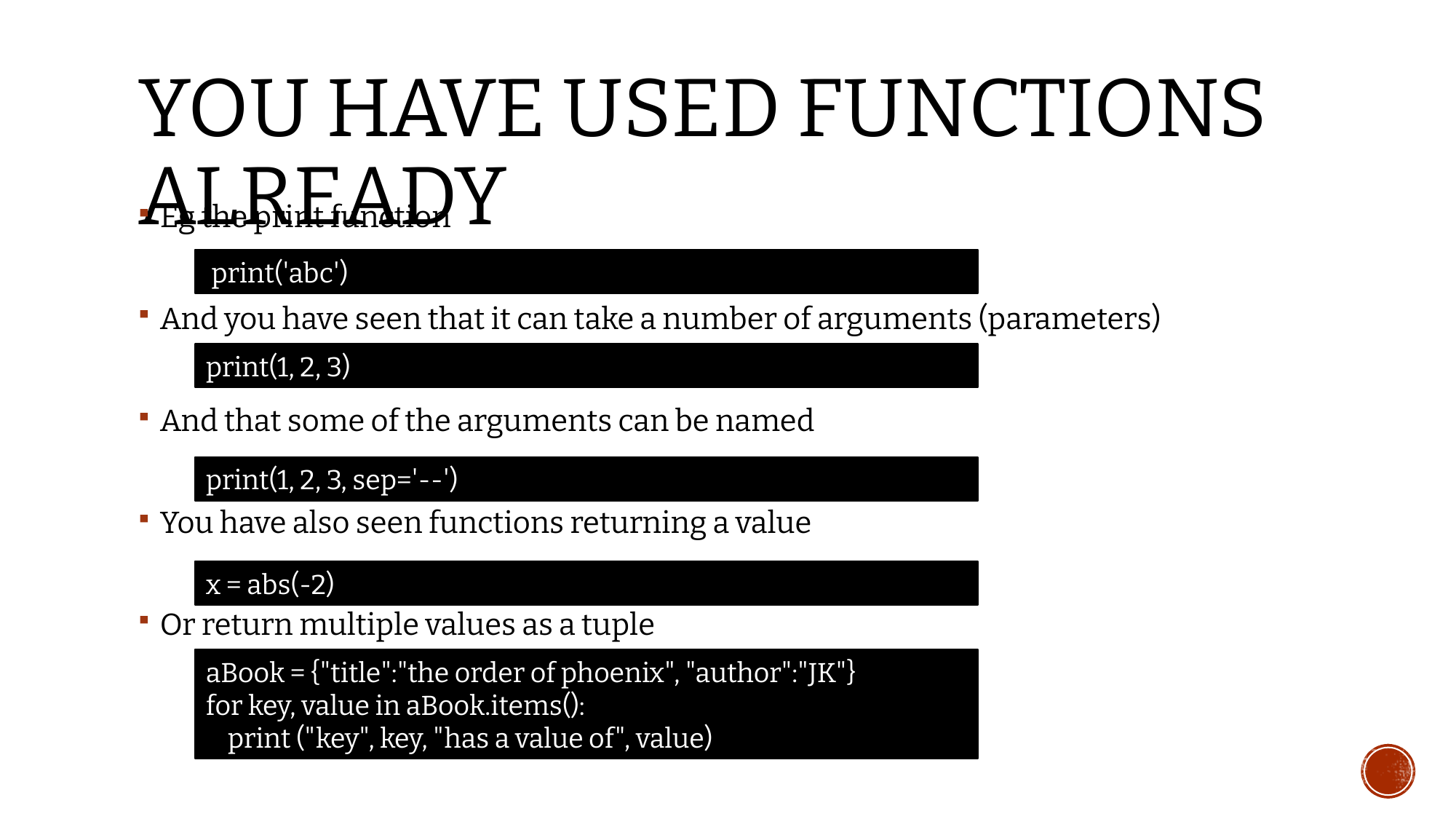

# You have used functions already
Eg the print function

And you have seen that it can take a number of arguments (parameters)

And that some of the arguments can be named

You have also seen functions returning a value

Or return multiple values as a tuple
 print('abc')
print(1, 2, 3)
print(1, 2, 3, sep='--')
x = abs(-2)
aBook = {"title":"the order of phoenix", "author":"JK"}
for key, value in aBook.items():
    print ("key", key, "has a value of", value)